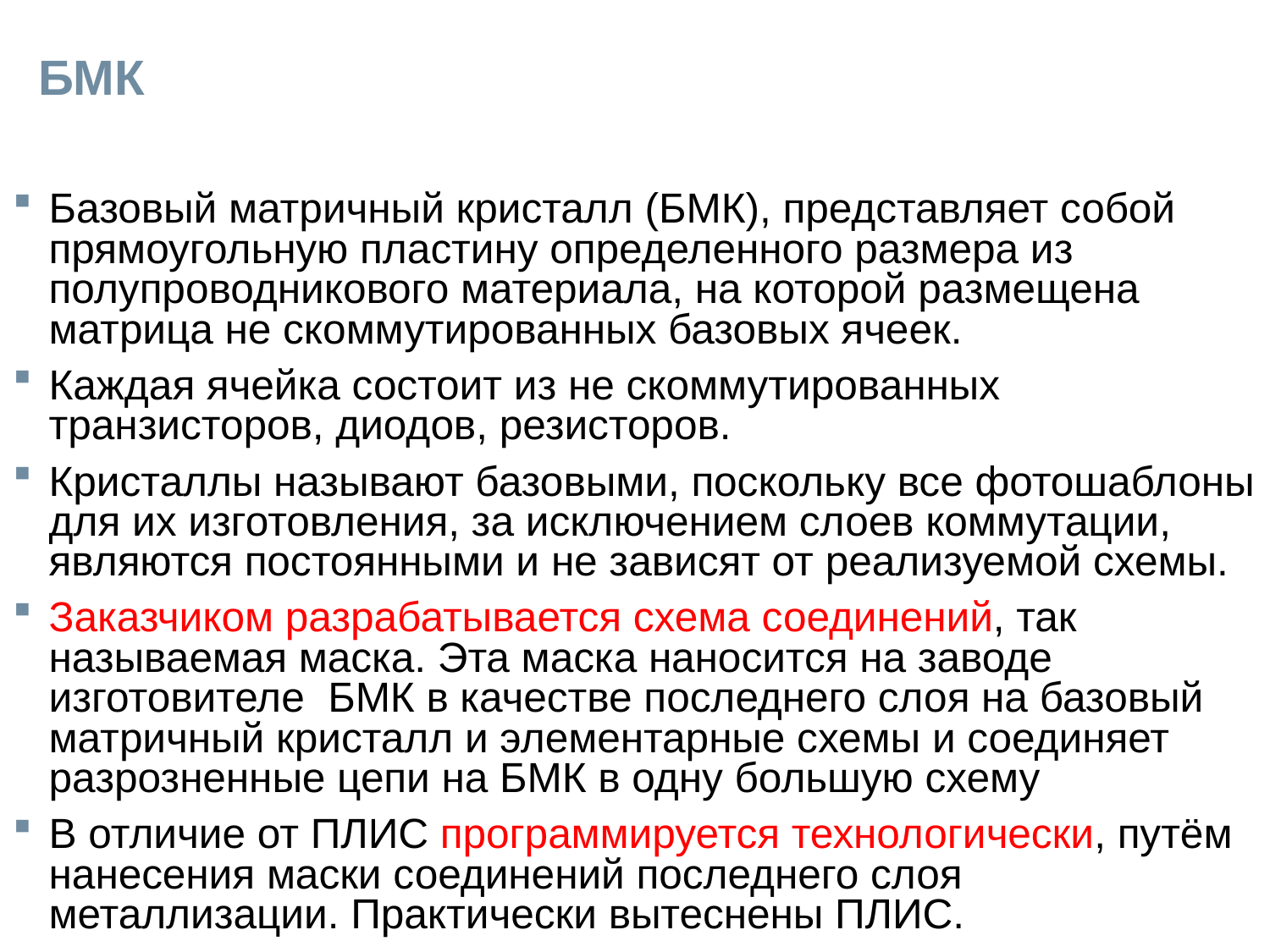

# БМК

Базовый матричный кристалл (БМК), представляет собой прямоугольную пластину определенного размера из полупроводникового материала, на которой размещена матрица не скоммутированных базовых ячеек.
Каждая ячейка состоит из не скоммутированных транзисторов, диодов, резисторов.
Кристаллы называют базовыми, поскольку все фотошаблоны для их изготовления, за исключением слоев коммутации, являются постоянными и не зависят от реализуемой схемы.
Заказчиком разрабатывается схема соединений, так называемая маска. Эта маска наносится на заводе изготовителе  БМК в качестве последнего слоя на базовый матричный кристалл и элементарные схемы и соединяет разрозненные цепи на БМК в одну большую схему
В отличие от ПЛИС программируется технологически, путём нанесения маски соединений последнего слоя металлизации. Практически вытеснены ПЛИС.